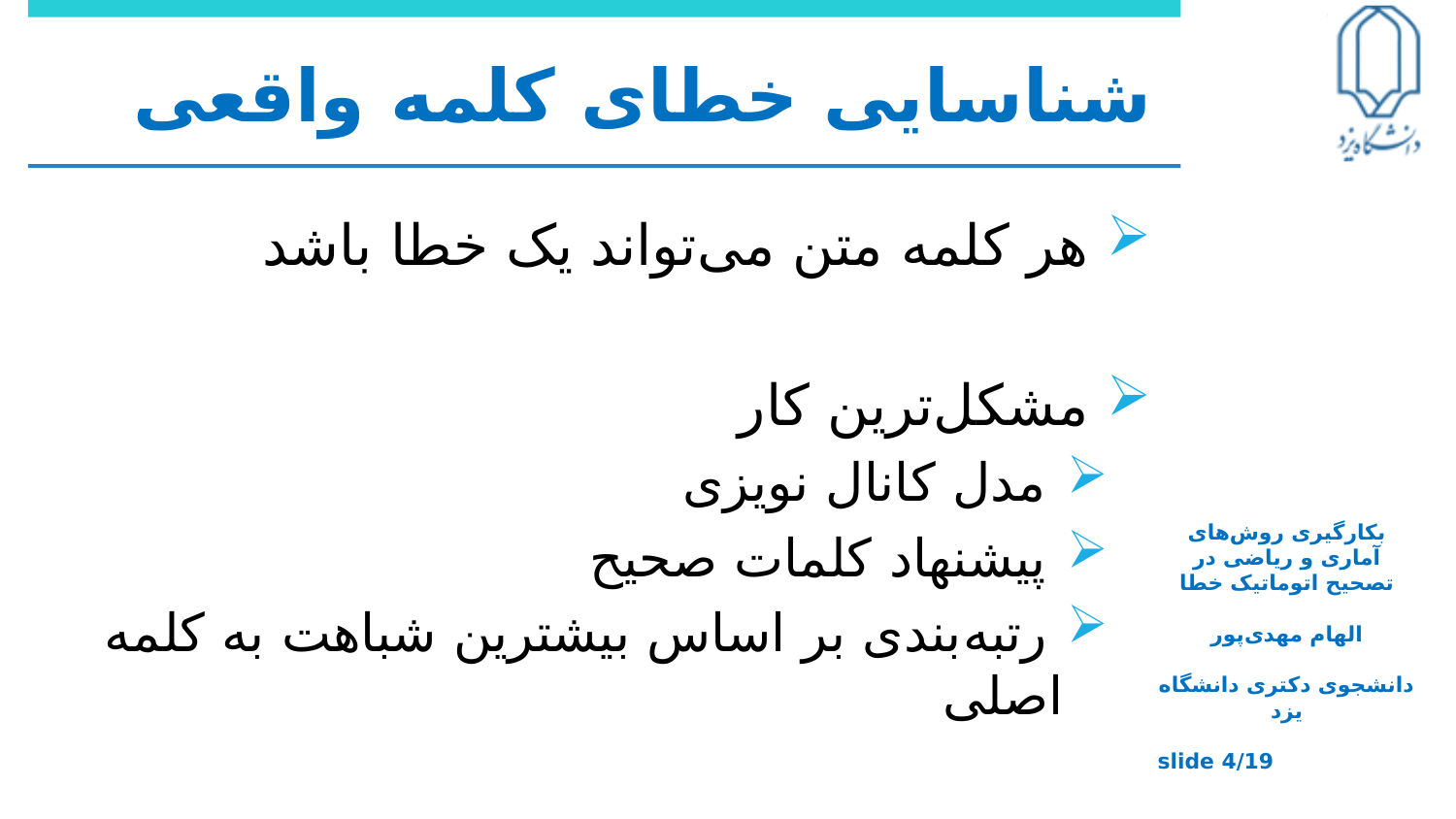

# شناسایی خطای کلمه واقعی

 هر کلمه متن می‌تواند یک خطا باشد

 مشکل‌ترین کار
 مدل کانال نویزی
 پیشنهاد کلمات صحیح
 رتبه‌بندی بر اساس بیشترین شباهت به کلمه اصلی

بکارگیری روش‌های آماری و ریاضی در تصحیح اتوماتیک خطا

الهام مهدی‌پور

دانشجوی دکتری دانشگاه یزد

slide 4/19